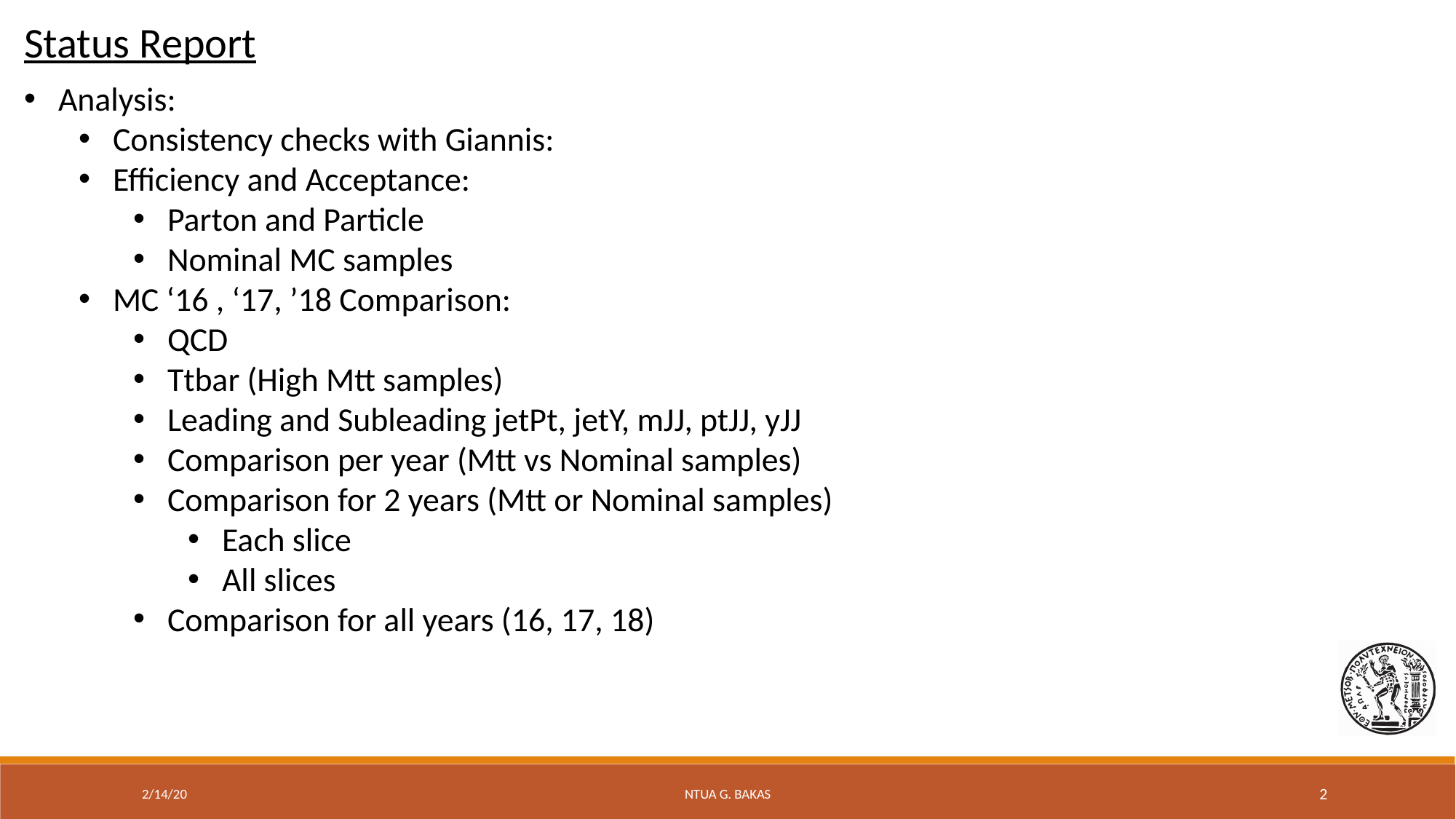

Status Report
Analysis:
Consistency checks with Giannis:
Efficiency and Acceptance:
Parton and Particle
Nominal MC samples
MC ‘16 , ‘17, ’18 Comparison:
QCD
Ttbar (High Mtt samples)
Leading and Subleading jetPt, jetY, mJJ, ptJJ, yJJ
Comparison per year (Mtt vs Nominal samples)
Comparison for 2 years (Mtt or Nominal samples)
Each slice
All slices
Comparison for all years (16, 17, 18)

2/14/20
NTUA G. Bakas
2